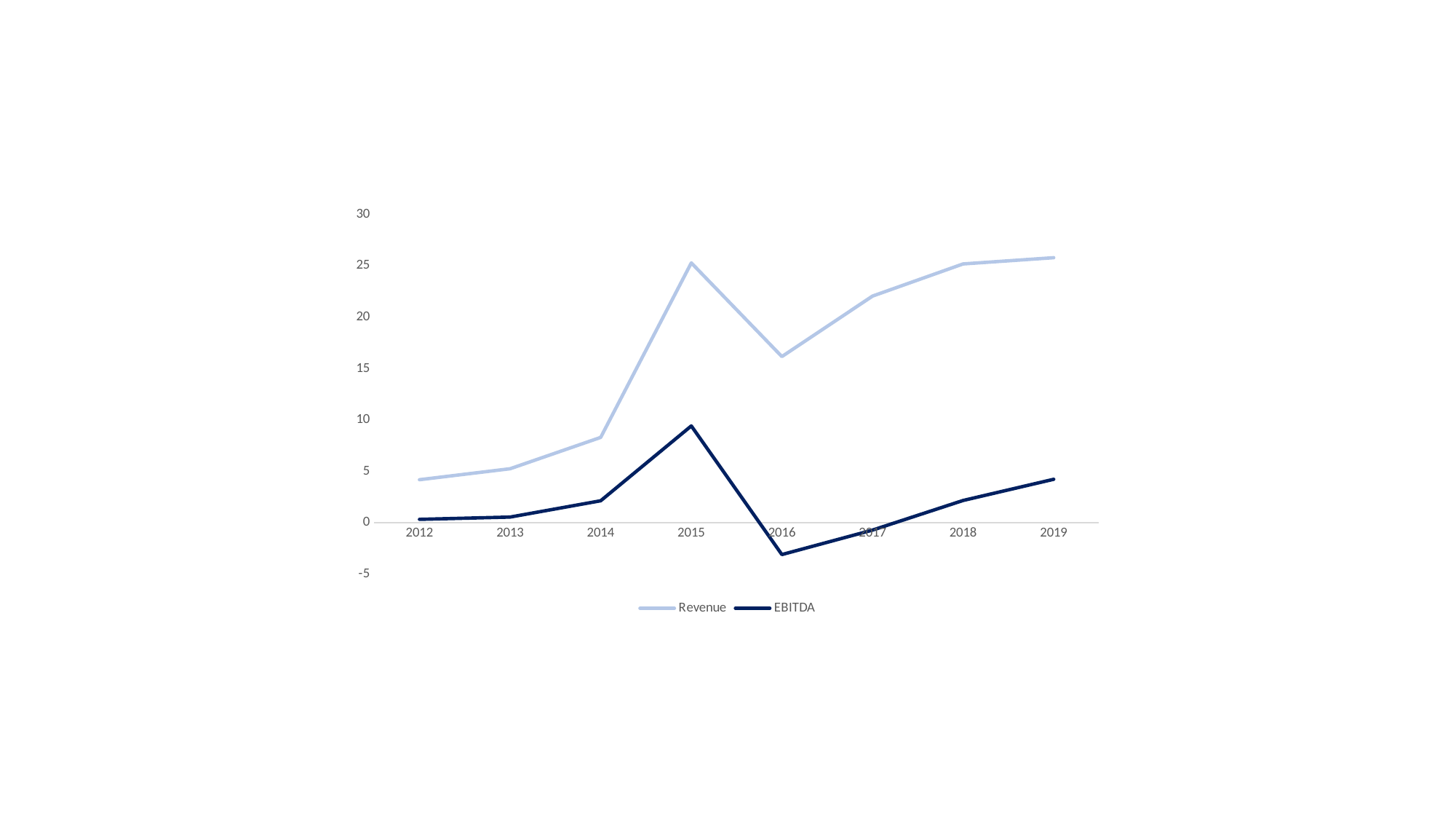

### Chart

| Category | Revenue | EBITDA |
|---|---|---|
| 2012 | 4.178306 | 0.321074 |
| 2013 | 5.24962 | 0.541782 |
| 2014 | 8.301642 | 2.128245 |
| 2015 | 25.29979 | 9.417192 |
| 2016 | 16.175083 | -3.111 |
| 2017 | 22.069261 | -0.728 |
| 2018 | 25.197478 | 2.157466 |
| 2019 | 25.80608 | 4.223504 |